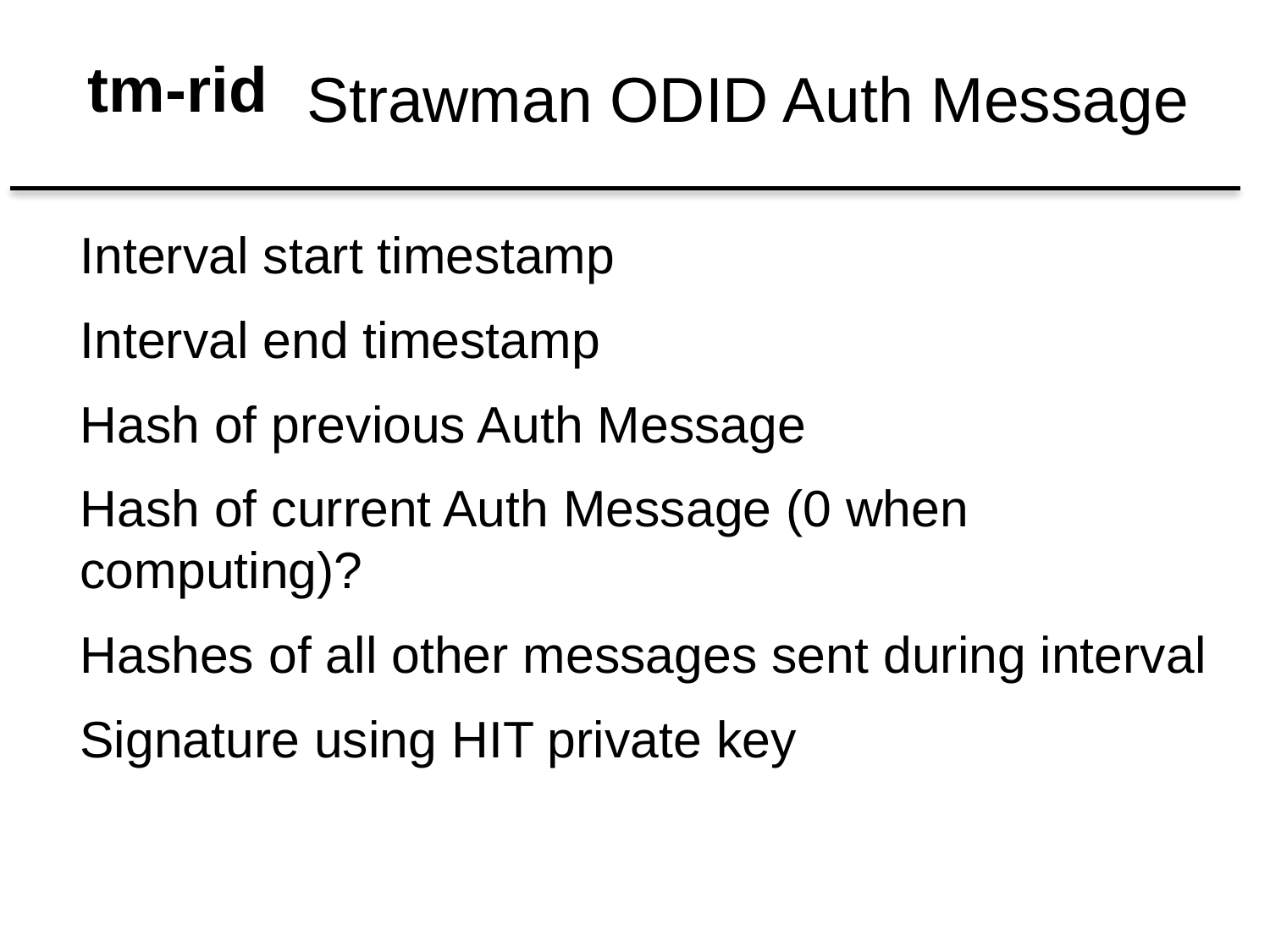

Strawman ODID Auth Message
Interval start timestamp
Interval end timestamp
Hash of previous Auth Message
Hash of current Auth Message (0 when computing)?
Hashes of all other messages sent during interval
Signature using HIT private key